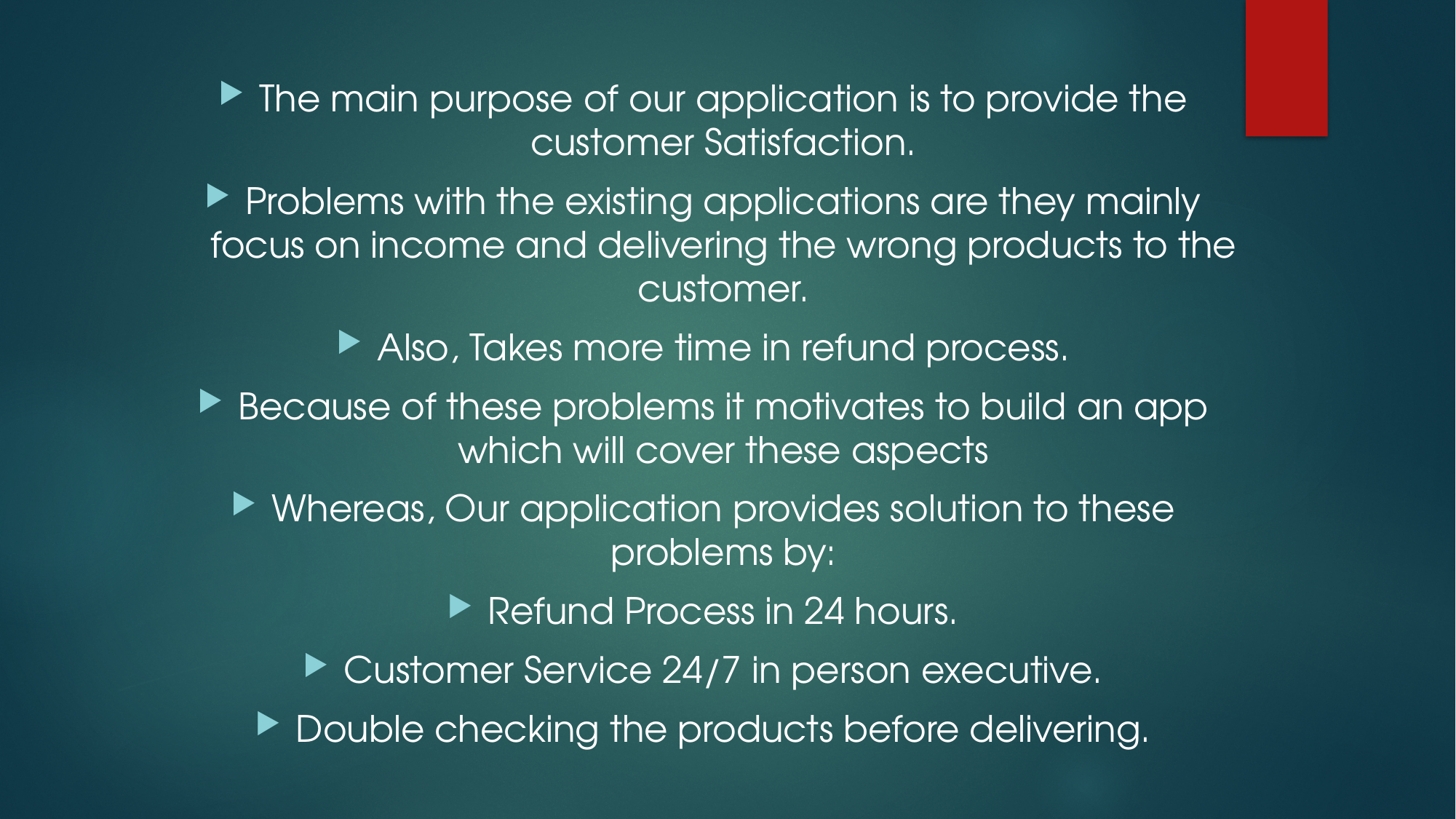

The main purpose of our application is to provide the customer Satisfaction.
Problems with the existing applications are they mainly focus on income and delivering the wrong products to the customer.
Also, Takes more time in refund process.
Because of these problems it motivates to build an app which will cover these aspects
Whereas, Our application provides solution to these problems by:
Refund Process in 24 hours.
Customer Service 24/7 in person executive.
Double checking the products before delivering.